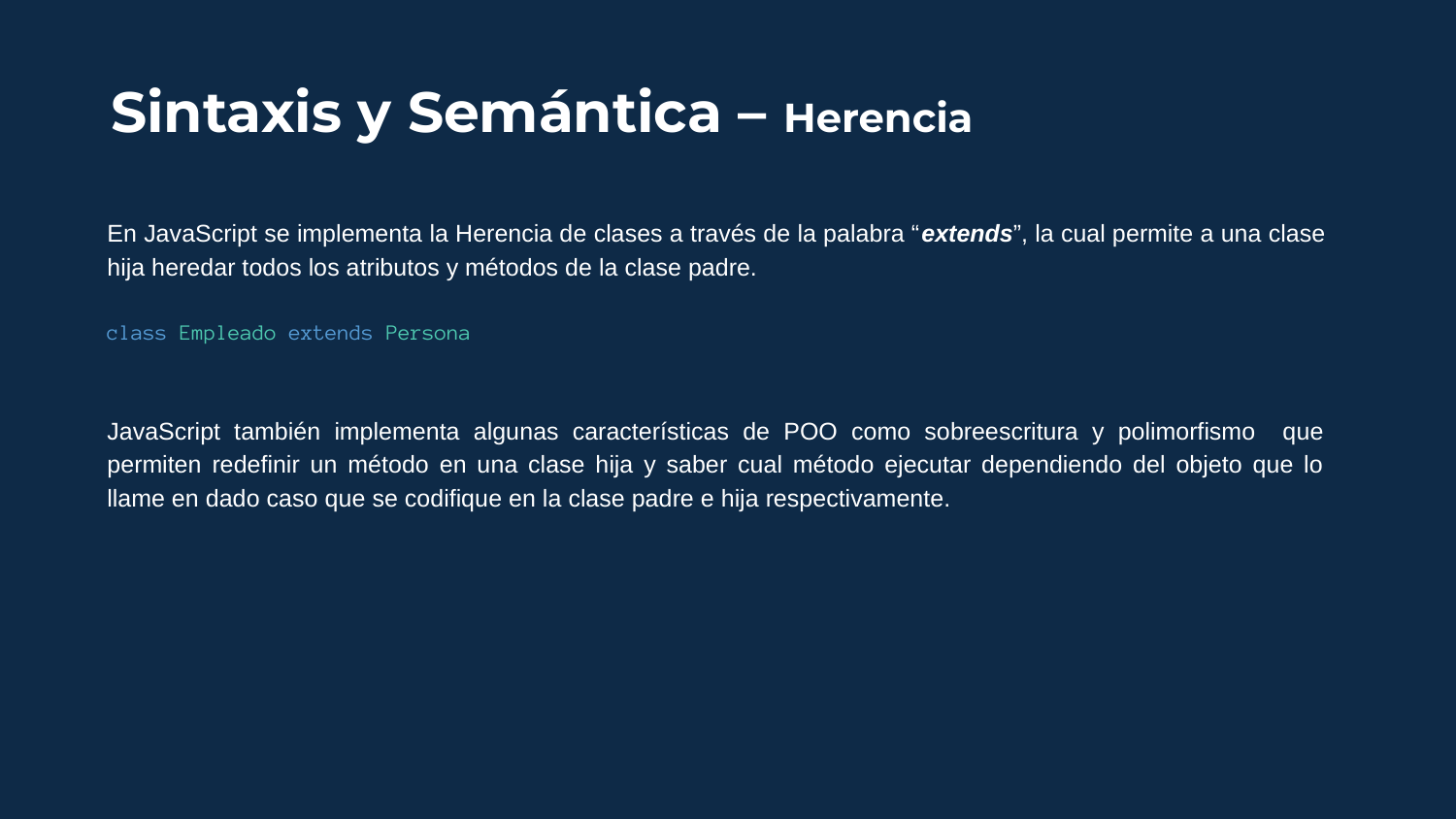

Sintaxis y Semántica – Herencia
En JavaScript se implementa la Herencia de clases a través de la palabra “extends”, la cual permite a una clase hija heredar todos los atributos y métodos de la clase padre.

class Empleado extends Persona

JavaScript también implementa algunas características de POO como sobreescritura y polimorfismo  que permiten redefinir un método en una clase hija y saber cual método ejecutar dependiendo del objeto que lo llame en dado caso que se codifique en la clase padre e hija respectivamente.